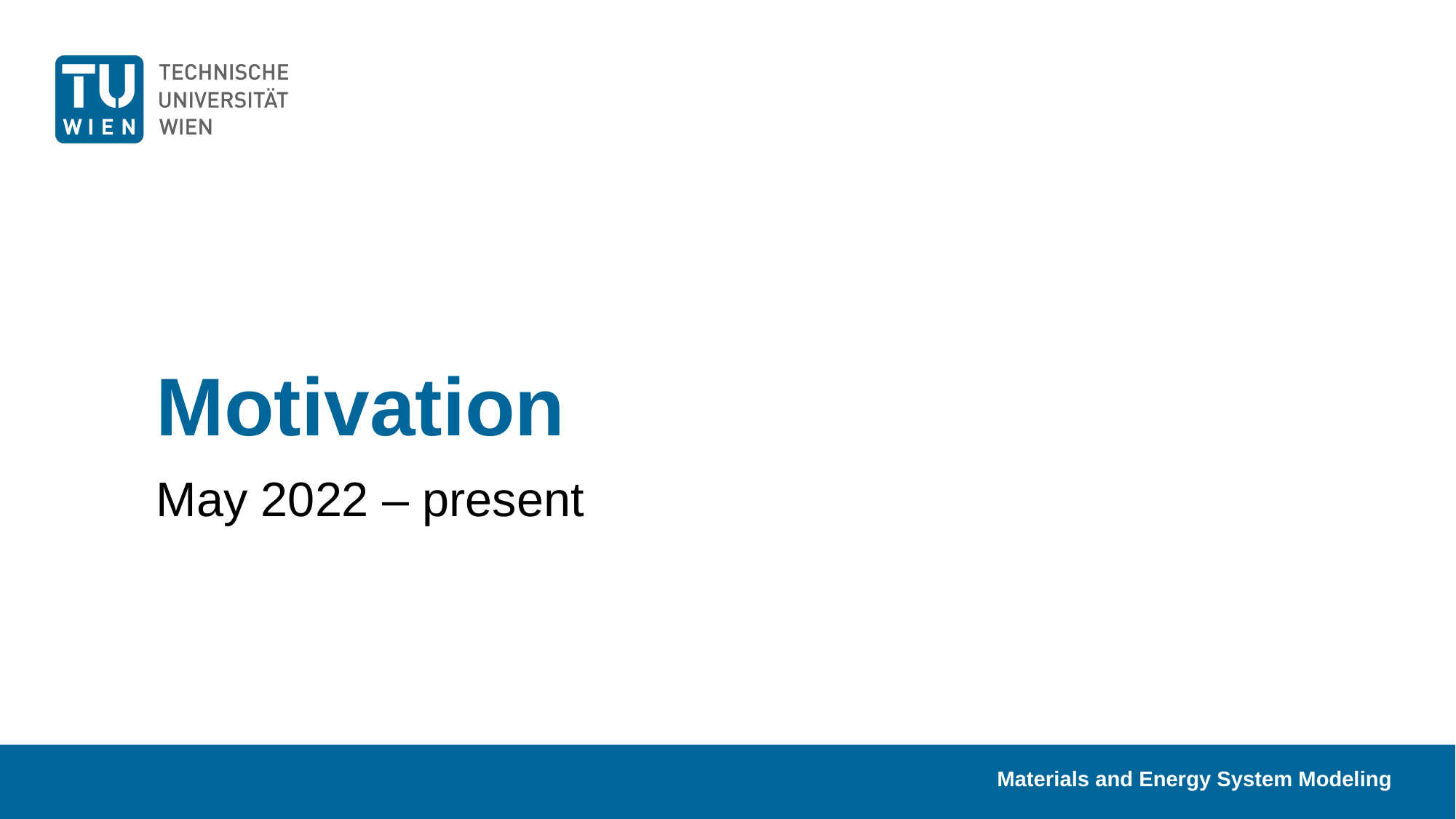

# Motivation
May 2022 – present
Materials and Energy System Modeling